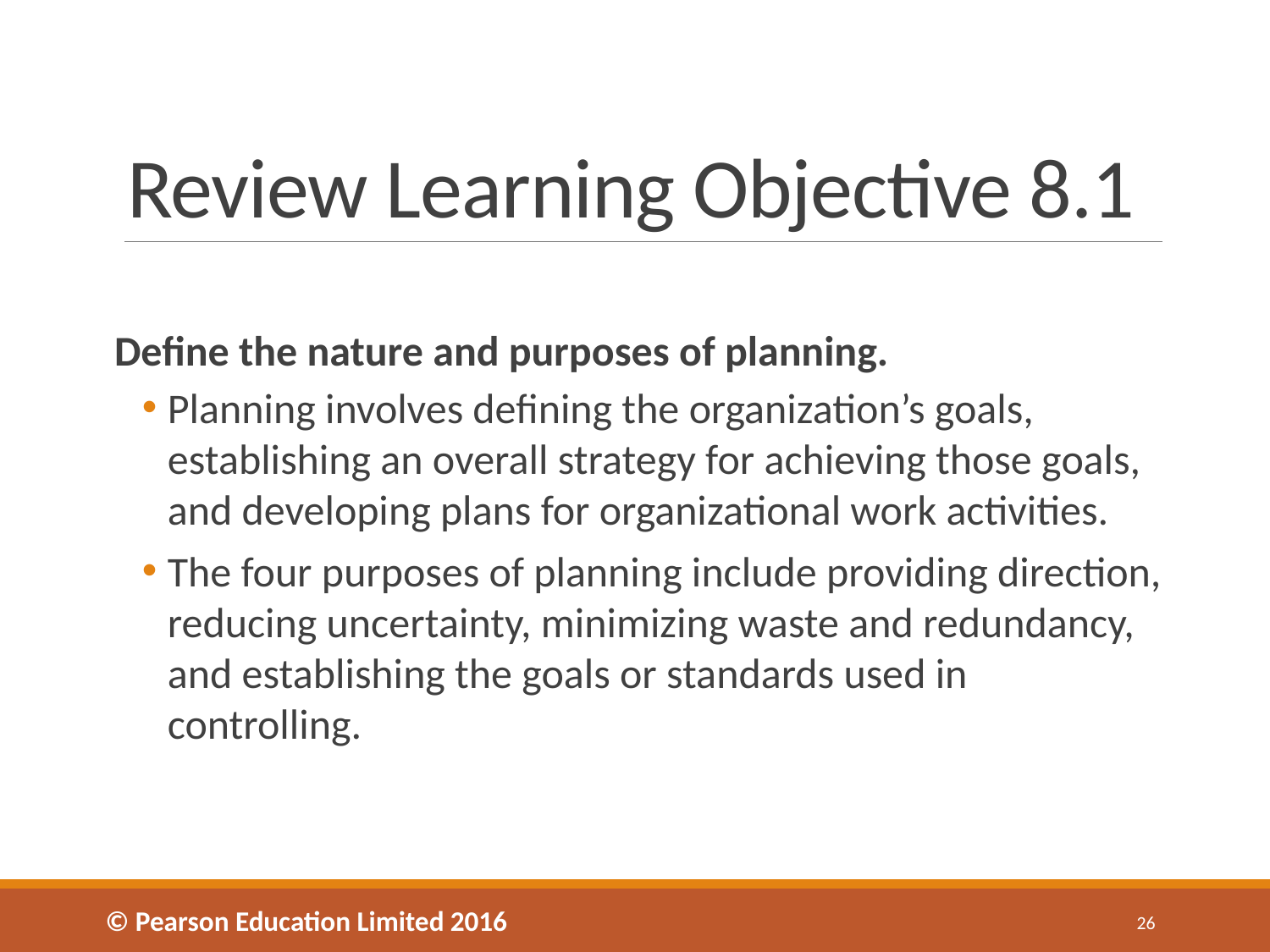

# Review Learning Objective 8.1
Define the nature and purposes of planning.
Planning involves defining the organization’s goals, establishing an overall strategy for achieving those goals, and developing plans for organizational work activities.
The four purposes of planning include providing direction, reducing uncertainty, minimizing waste and redundancy, and establishing the goals or standards used in controlling.
© Pearson Education Limited 2016
26